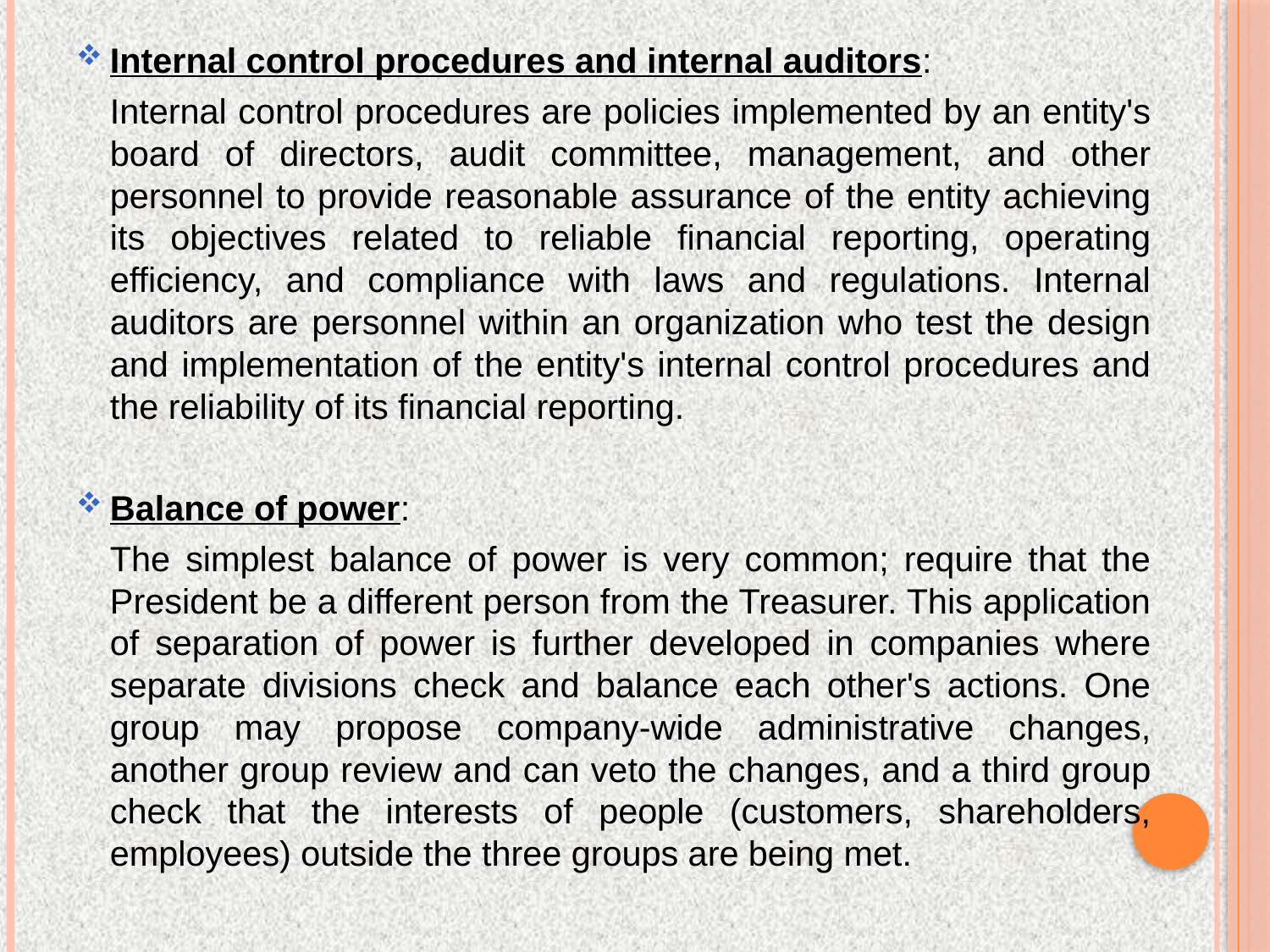

Internal control procedures and internal auditors:
	Internal control procedures are policies implemented by an entity's board of directors, audit committee, management, and other personnel to provide reasonable assurance of the entity achieving its objectives related to reliable financial reporting, operating efficiency, and compliance with laws and regulations. Internal auditors are personnel within an organization who test the design and implementation of the entity's internal control procedures and the reliability of its financial reporting.

Balance of power:
	The simplest balance of power is very common; require that the President be a different person from the Treasurer. This application of separation of power is further developed in companies where separate divisions check and balance each other's actions. One group may propose company-wide administrative changes, another group review and can veto the changes, and a third group check that the interests of people (customers, shareholders, employees) outside the three groups are being met.